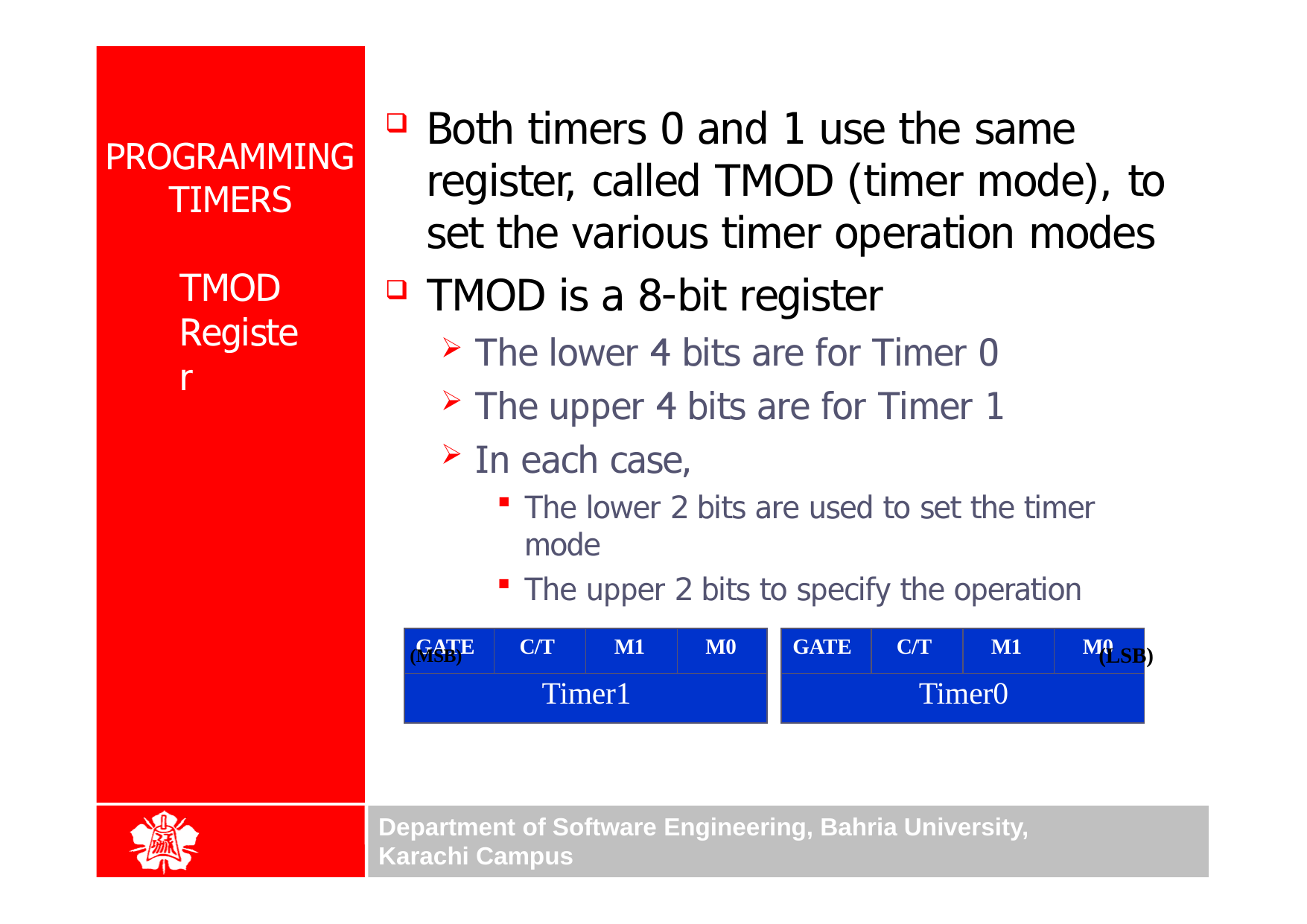

Both timers 0 and 1 use the same register, called TMOD (timer mode), to set the various timer operation modes
TMOD is a 8-bit register
The lower 4 bits are for Timer 0
The upper 4 bits are for Timer 1
In each case,
The lower 2 bits are used to set the timer mode
The upper 2 bits to specify the operation
(MSB)	(LSB)
PROGRAMMING TIMERS
TMOD
Register
| GATE | C/T | M1 | M0 |
| --- | --- | --- | --- |
| Timer1 |  |  |  |
| GATE | C/T | M1 | M0 |
| --- | --- | --- | --- |
| Timer0 |  |  |  |
Department of Software Engineering, Bahria University, Karachi Campus